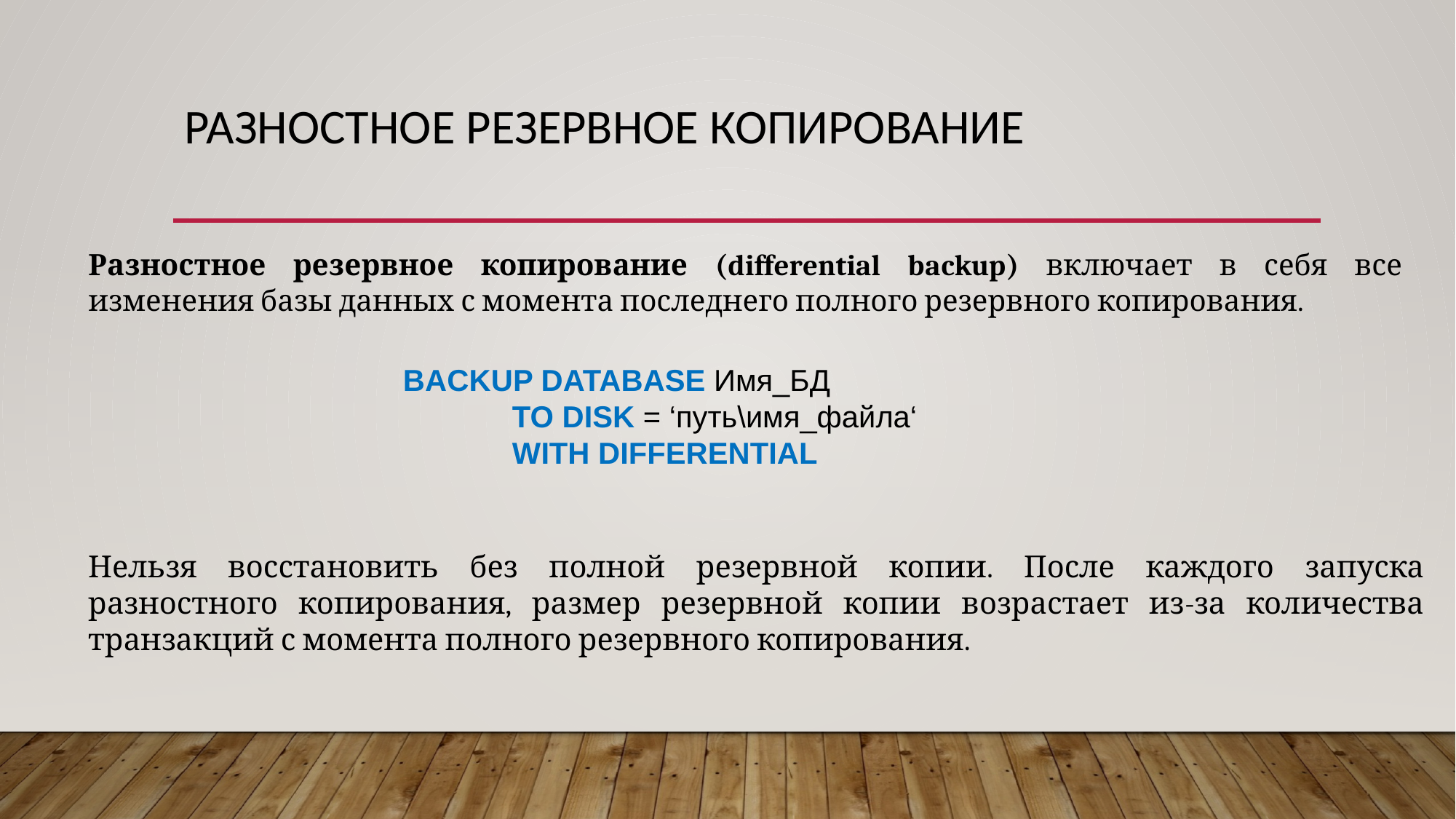

# разностное Резервное копирование
Разностное резервное копирование (differential backup) включает в себя все изменения базы данных с момента последнего полного резервного копирования.
BACKUP DATABASE Имя_БД
	TO DISK = ‘путь\имя_файла‘
	WITH DIFFERENTIAL
Нельзя восстановить без полной резервной копии. После каждого запуска разностного копирования, размер резервной копии возрастает из-за количества транзакций с момента полного резервного копирования.